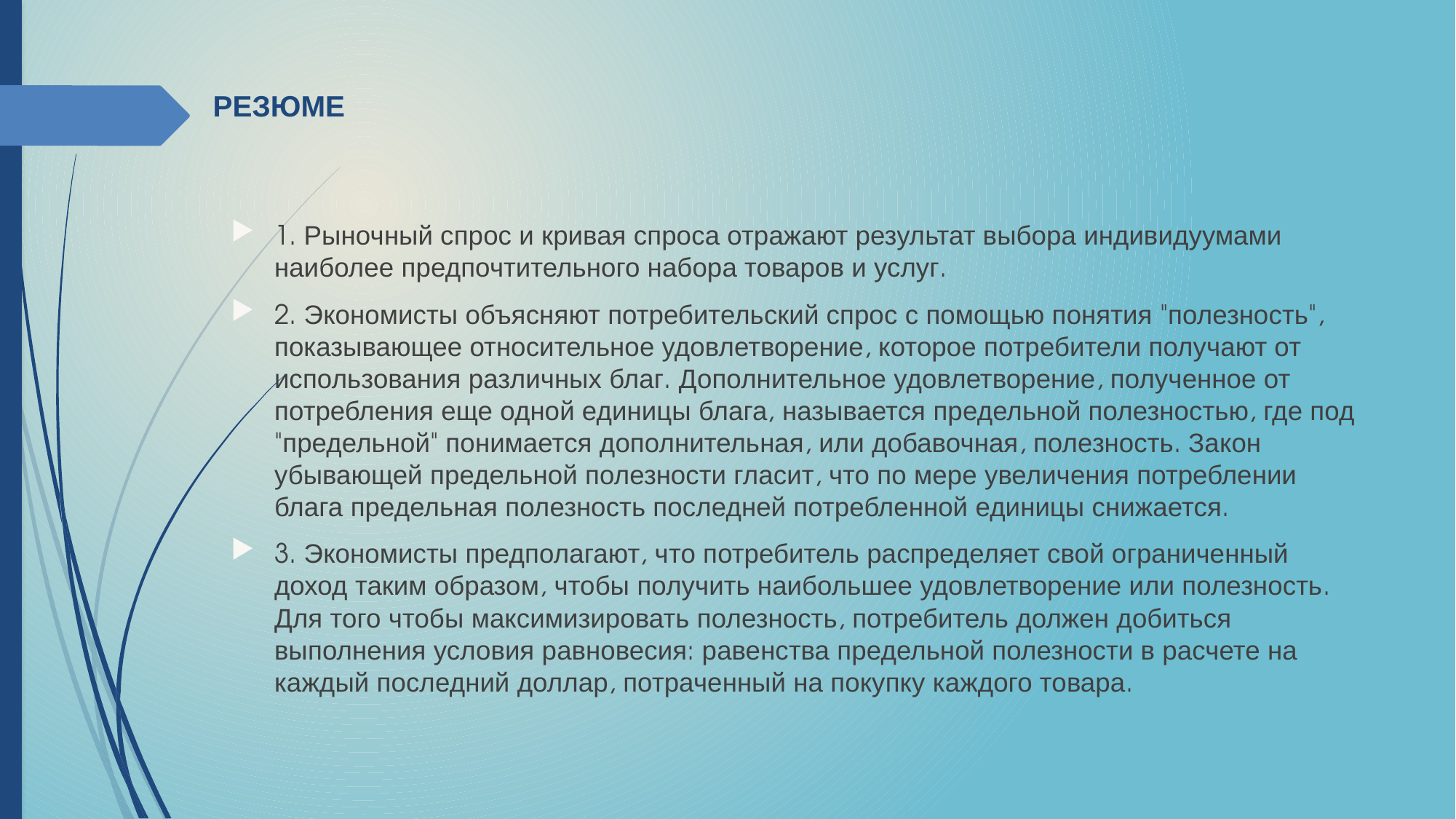

# РЕЗЮМЕ
1. Рыночный спрос и кривая спроса отражают результат выбора индивидуумами наиболее предпочтительного набора товаров и услуг.
2. Экономисты объясняют потребительский спрос с помощью понятия "полезность", показывающее относительное удовлетворение, которое потребители получают от использования различных благ. Дополнительное удовлетворение, полученное от потребления еще одной единицы блага, называется предельной полезностью, где под "предельной" понимается дополнительная, или добавочная, полезность. Закон убывающей предельной полезности гласит, что по мере увеличения потреблении блага предельная полезность последней потребленной единицы снижается.
3. Экономисты предполагают, что потребитель распределяет свой ограниченный доход таким образом, чтобы получить наибольшее удовлетворение или полезность. Для того чтобы максимизировать полезность, потребитель должен добиться выполнения условия равновесия: равенства предельной полезности в расчете на каждый последний доллар, потраченный на покупку каждого товара.